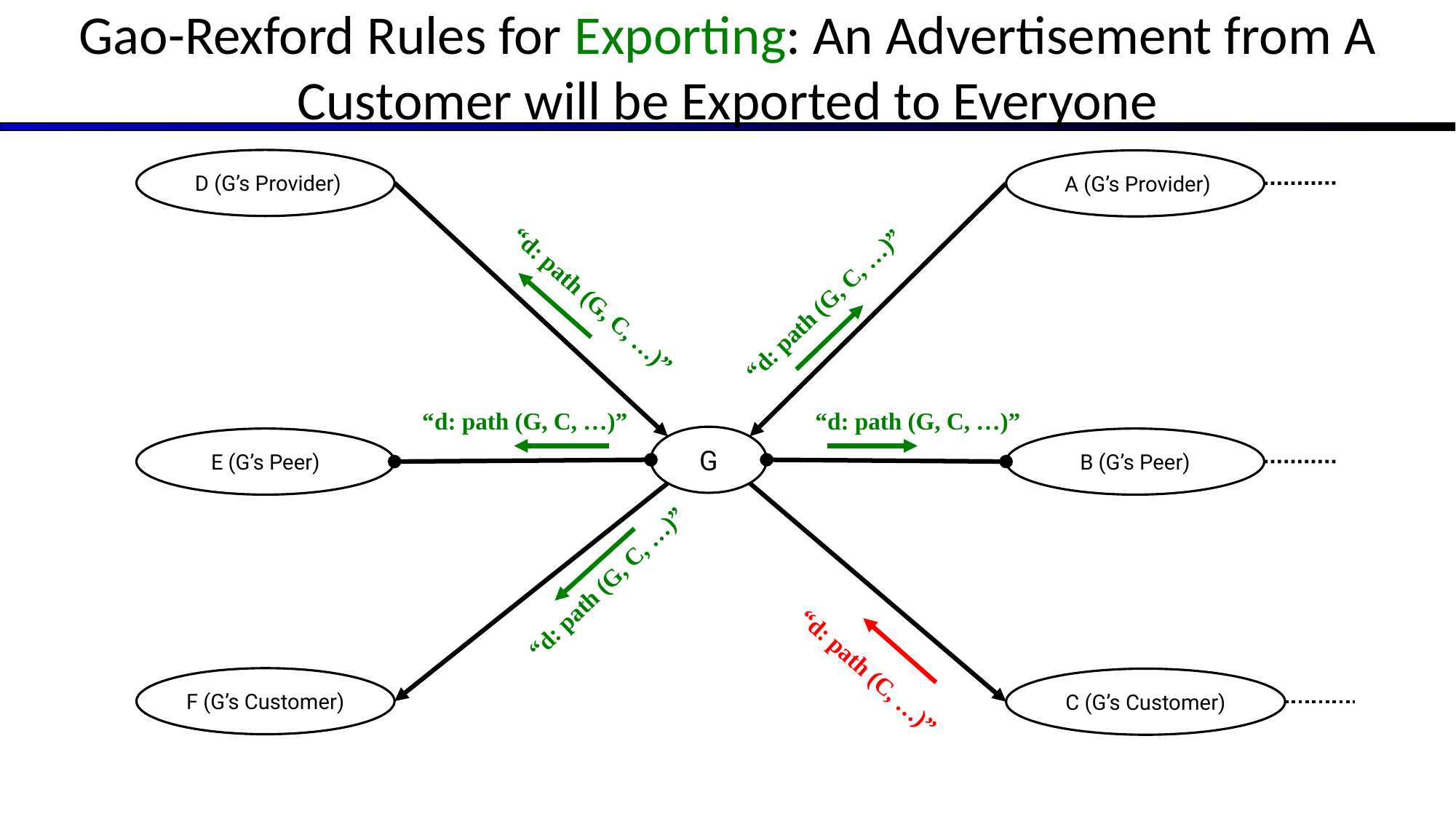

# Gao-Rexford Rules for Exporting: An Advertisement from A Customer will be Exported to Everyone
 D (G’s Provider)
 A (G’s Provider)
“d: path (G, C, …)”
“d: path (G, C, …)”
“d: path (G, C, …)”
“d: path (G, C, …)”
G
E (G’s Peer)
B (G’s Peer)
“d: path (G, C, …)”
F (G’s Customer)
C (G’s Customer)
“d: path (C, …)”